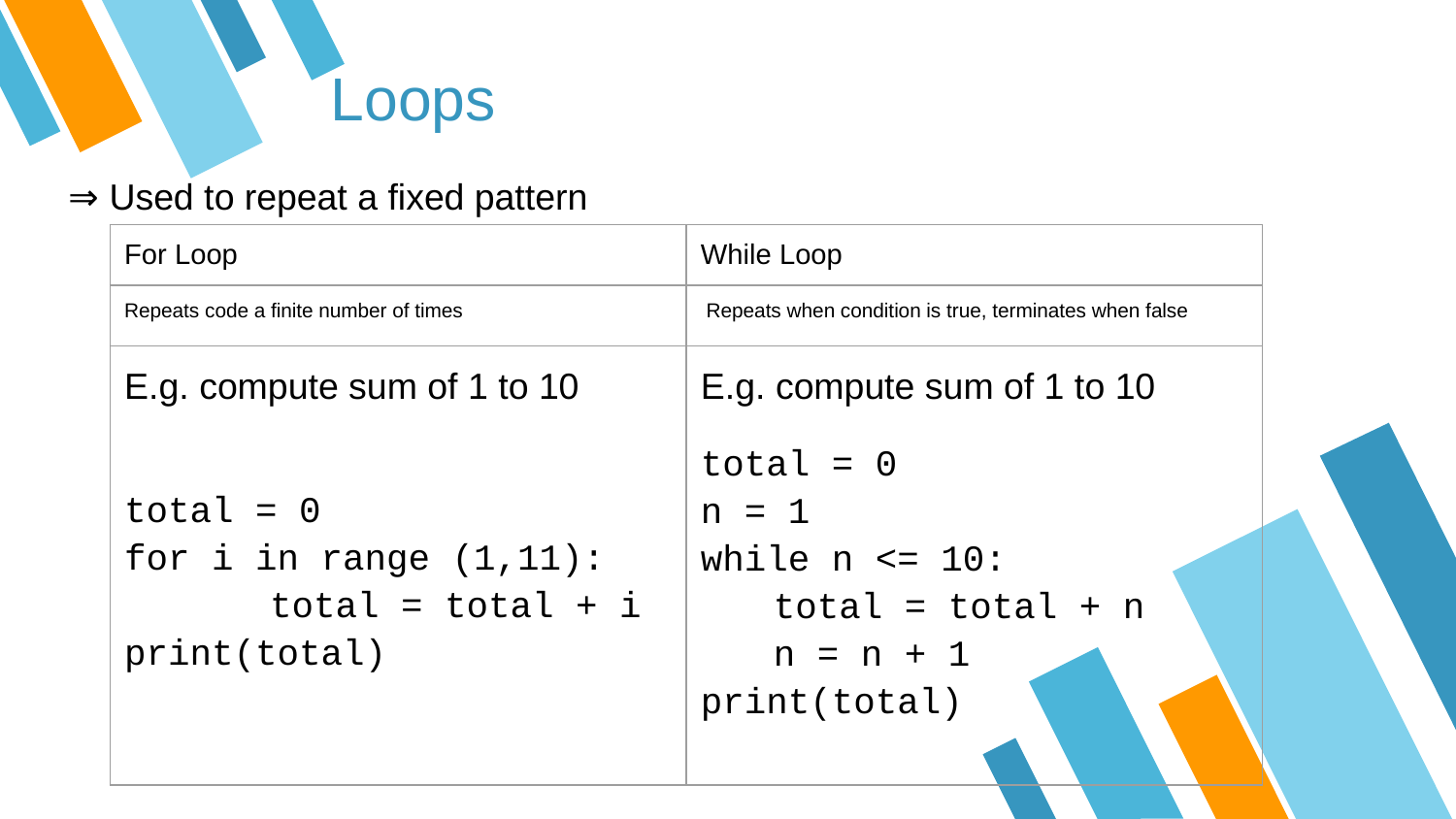

Loops
⇒ Used to repeat a fixed pattern

| For Loop | While Loop |
| --- | --- |
| Repeats code a finite number of times | Repeats when condition is true, terminates when false |
| E.g. compute sum of 1 to 10 total = 0 for i in range (1,11): total = total + i print(total) | E.g. compute sum of 1 to 10 total = 0 n = 1 while n <= 10: total = total + n n = n + 1 print(total) |